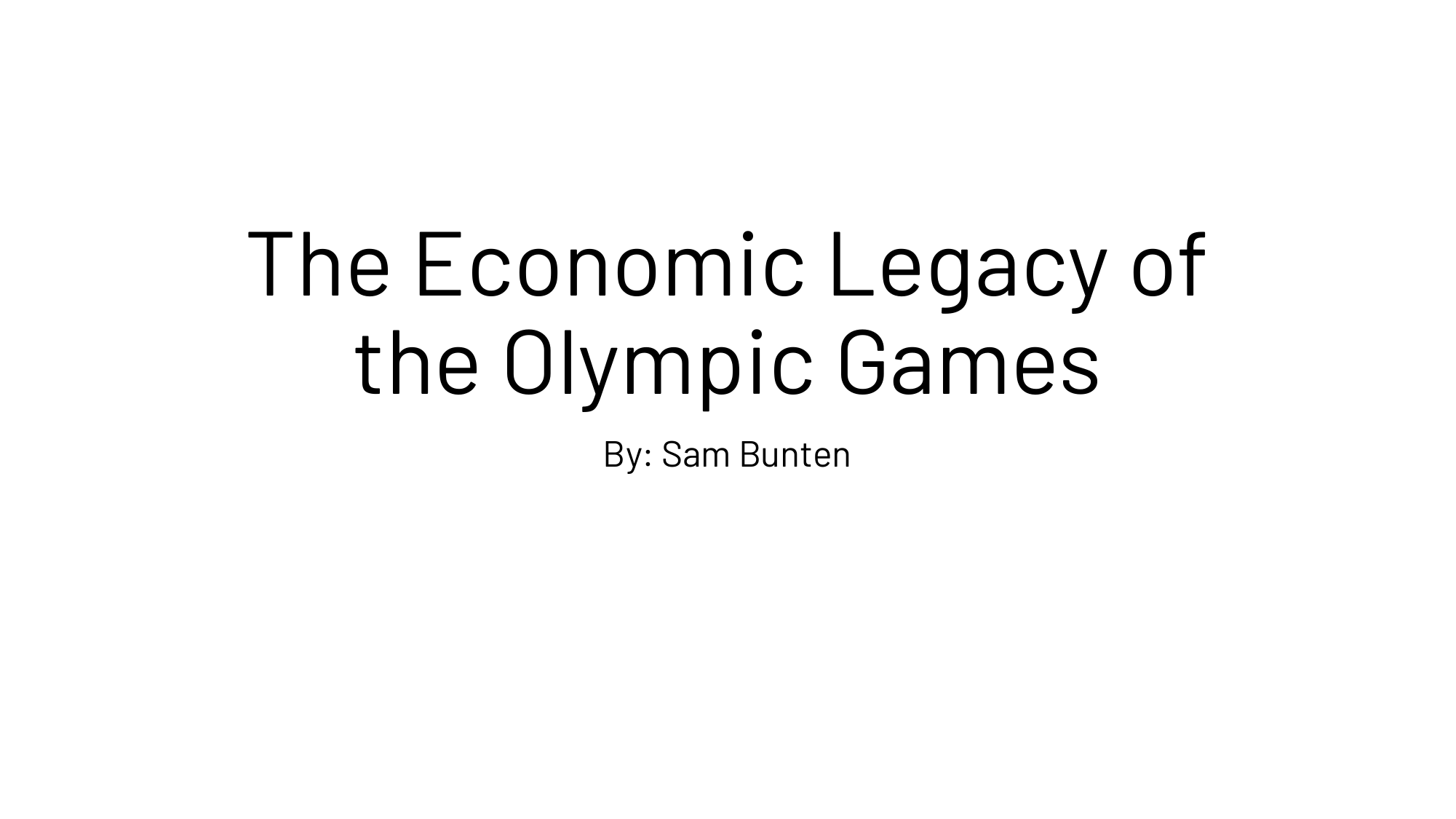

# The Economic Legacy of the Olympic Games
By: Sam Bunten